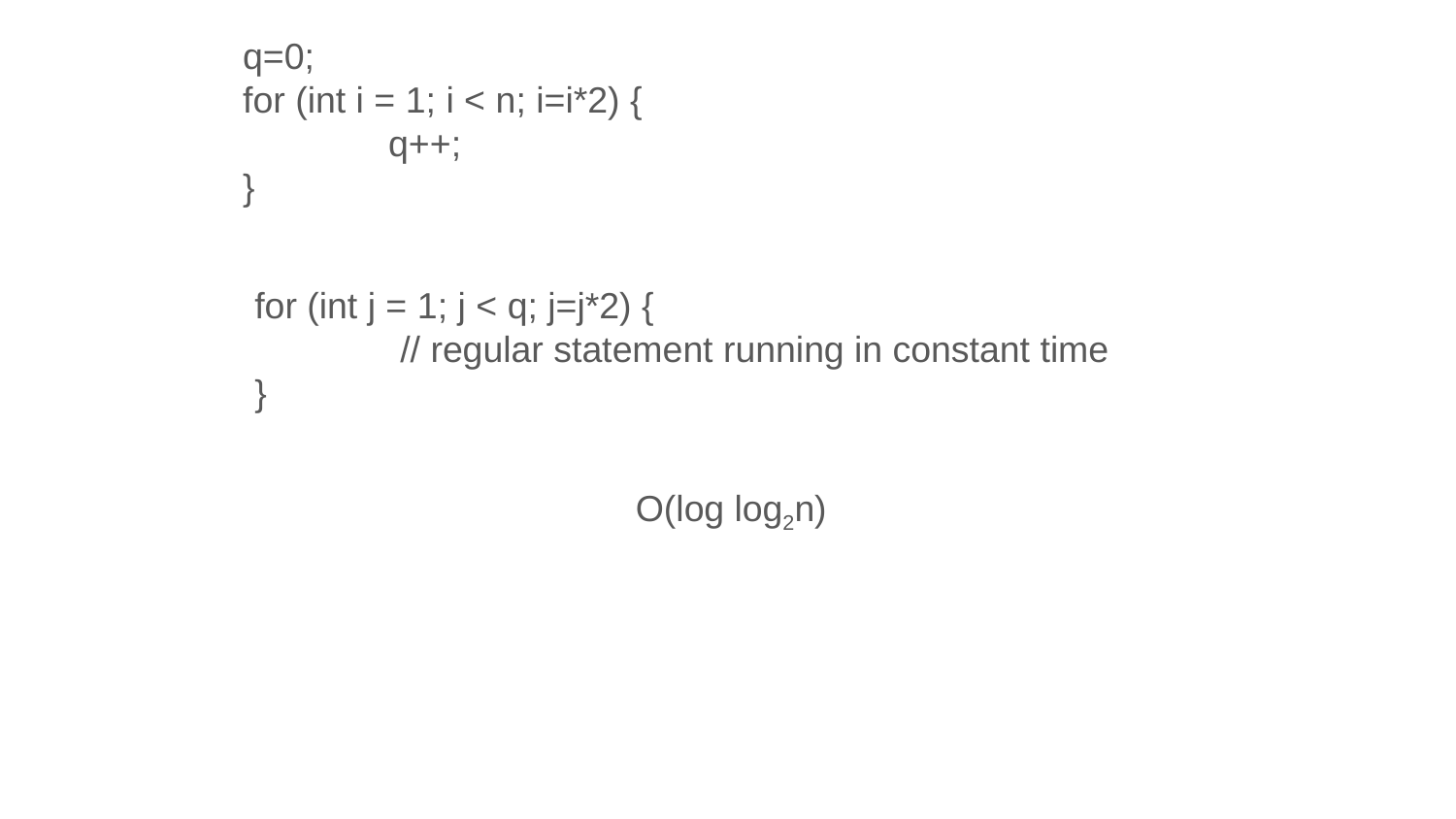

q=0;
for (int i = 1; i < n; i=i*2) {
	q++;
}

for (int j = 1; j < q; j=j*2) {
	// regular statement running in constant time
}
O(log log2n)